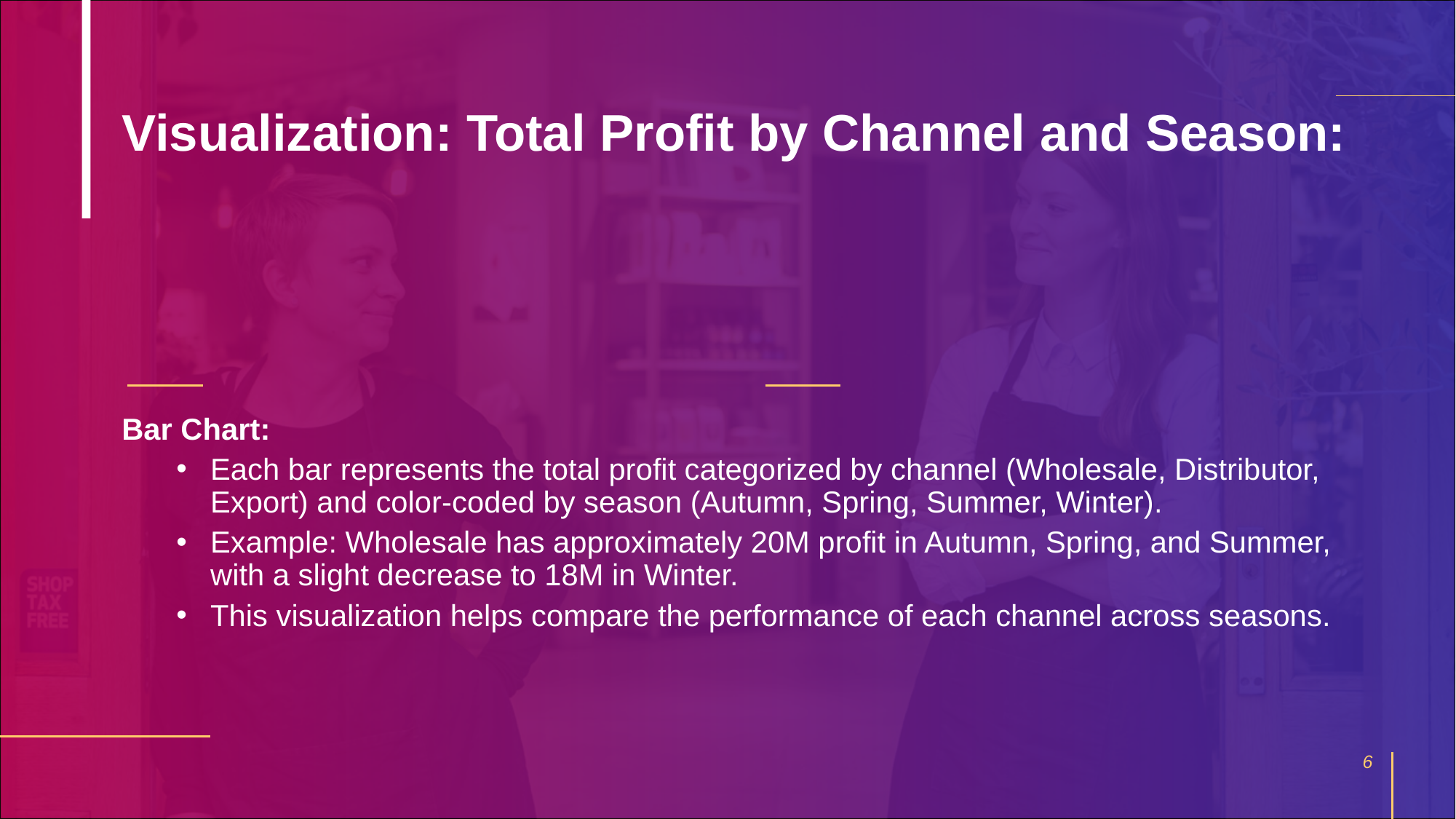

# Visualization: Total Profit by Channel and Season:
Bar Chart:
Each bar represents the total profit categorized by channel (Wholesale, Distributor, Export) and color-coded by season (Autumn, Spring, Summer, Winter).
Example: Wholesale has approximately 20M profit in Autumn, Spring, and Summer, with a slight decrease to 18M in Winter.
This visualization helps compare the performance of each channel across seasons.
6